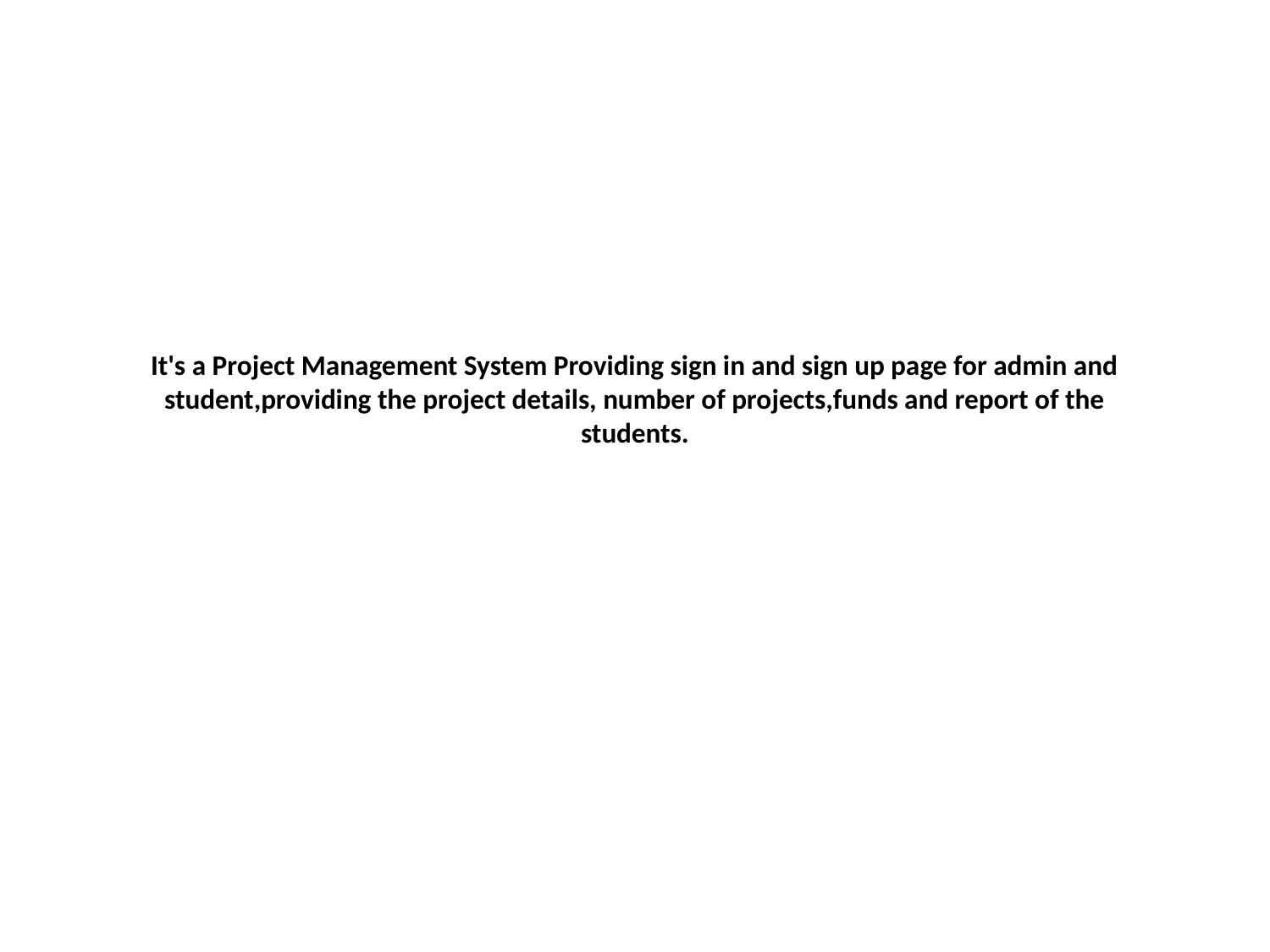

# It's a Project Management System Providing sign in and sign up page for admin and student,providing the project details, number of projects,funds and report of the students.